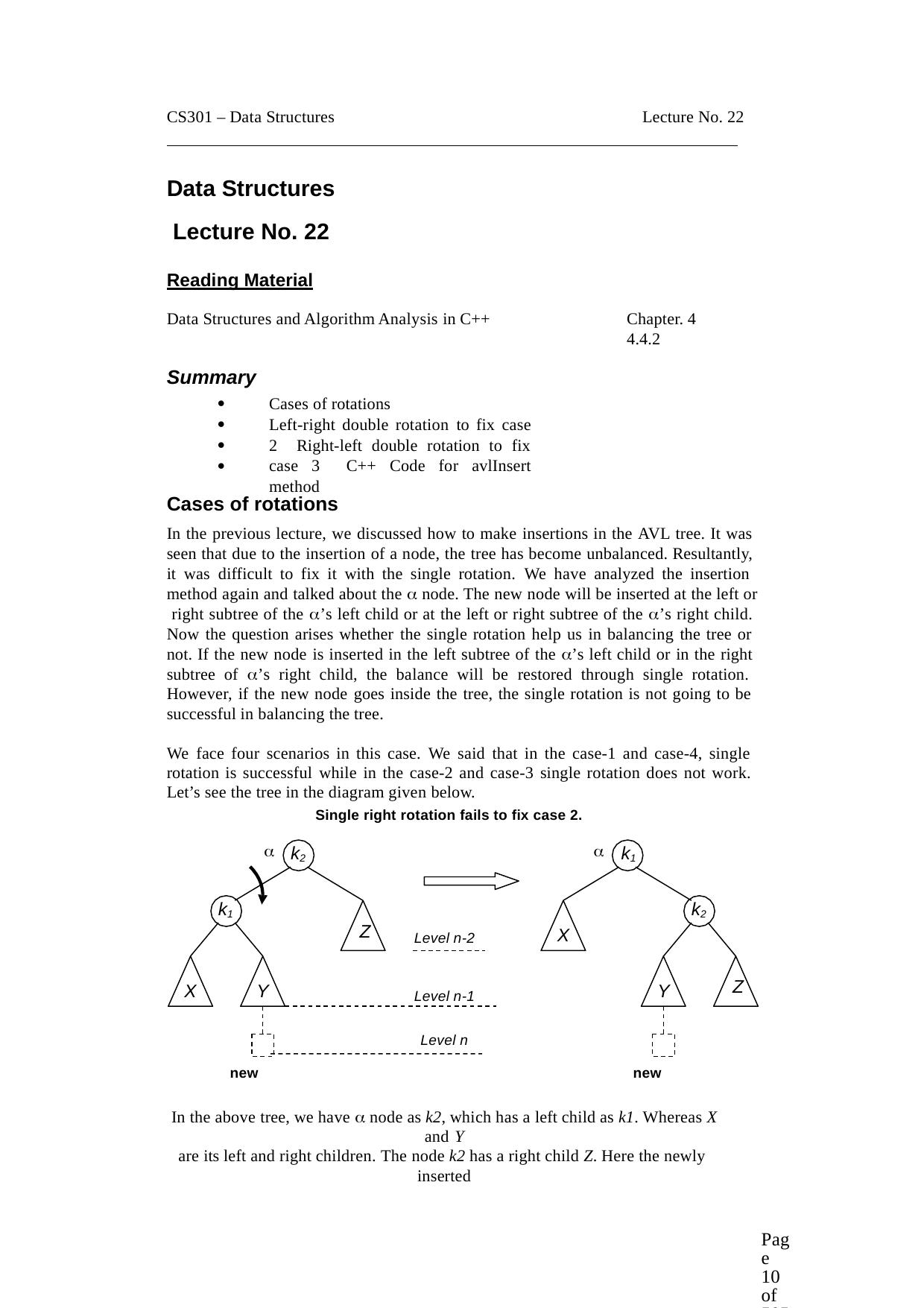

CS301 – Data Structures
Lecture No. 22

Data Structures  Lecture No. 22

Reading Material
Data Structures and Algorithm Analysis in C++
Chapter. 4
4.4.2
Summary
•
•
•
•
Cases of rotations
Left-right double rotation to fix case 2  Right-left double rotation to fix case 3  C++ Code for avlInsert method
Cases of rotations
In the previous lecture, we discussed how to make insertions in the AVL tree. It was  seen that due to the insertion of a node, the tree has become unbalanced. Resultantly,  it was difficult to fix it with the single rotation. We have analyzed the insertion  method again and talked about the α node. The new node will be inserted at the left or  right subtree of the α’s left child or at the left or right subtree of the α’s right child.  Now the question arises whether the single rotation help us in balancing the tree or  not. If the new node is inserted in the left subtree of the α’s left child or in the right  subtree of α’s right child, the balance will be restored through single rotation.  However, if the new node goes inside the tree, the single rotation is not going to be  successful in balancing the tree.

We face four scenarios in this case. We said that in the case-1 and case-4, single  rotation is successful while in the case-2 and case-3 single rotation does not work.  Let’s see the tree in the diagram given below.
Single right rotation fails to fix case 2.

α	α
k2	k1

k1
k2

Z

X
Level n-2

Z
X
Y
Y
Level n-1

Level n

new	new

In the above tree, we have α node as k2, which has a left child as k1. Whereas X and Y
are its left and right children. The node k2 has a right child Z. Here the newly  inserted

Page 10 of 505